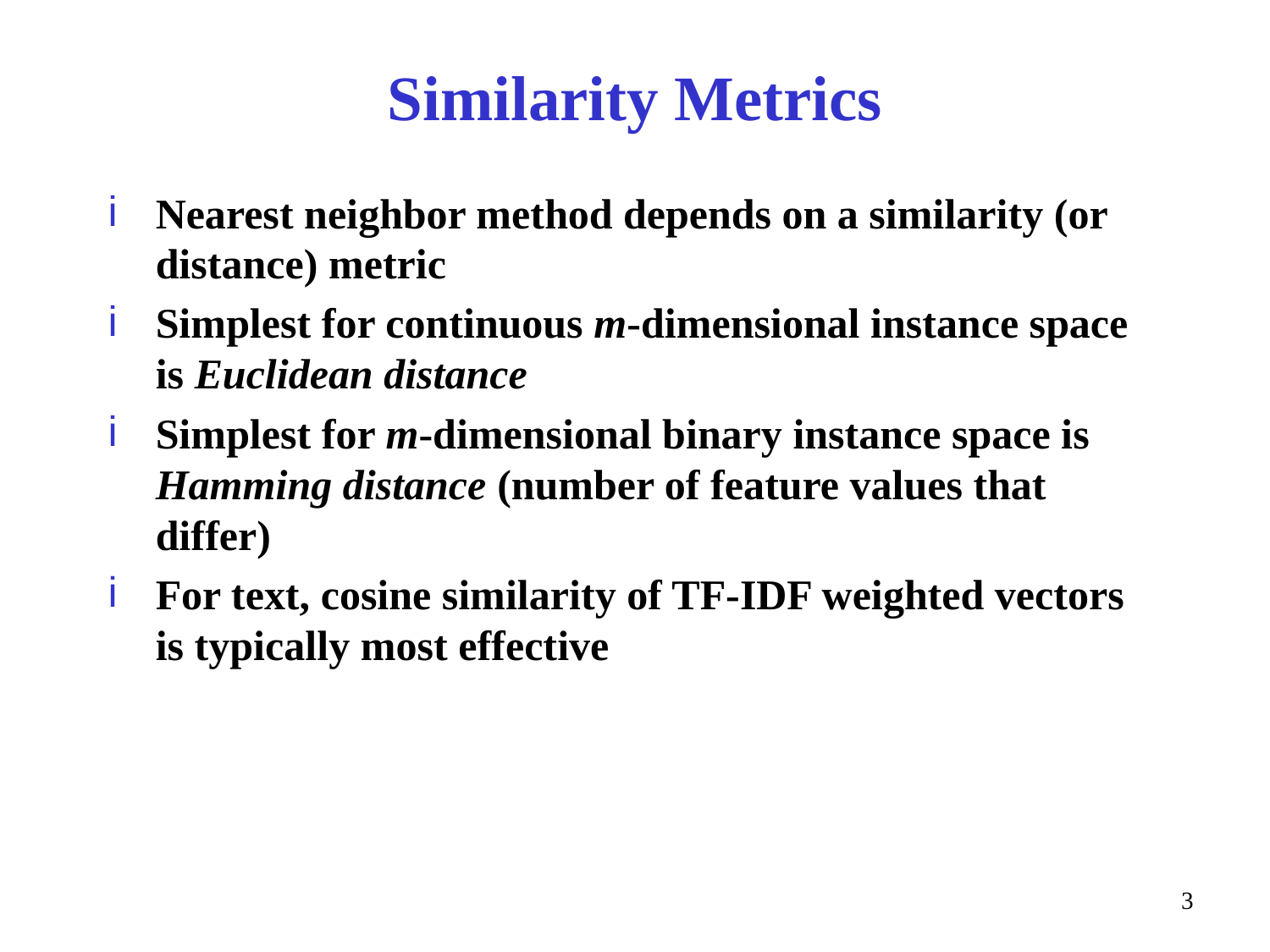

# Similarity Metrics
Nearest neighbor method depends on a similarity (or distance) metric
Simplest for continuous m-dimensional instance space is Euclidean distance
Simplest for m-dimensional binary instance space is Hamming distance (number of feature values that differ)
For text, cosine similarity of TF-IDF weighted vectors is typically most effective
3